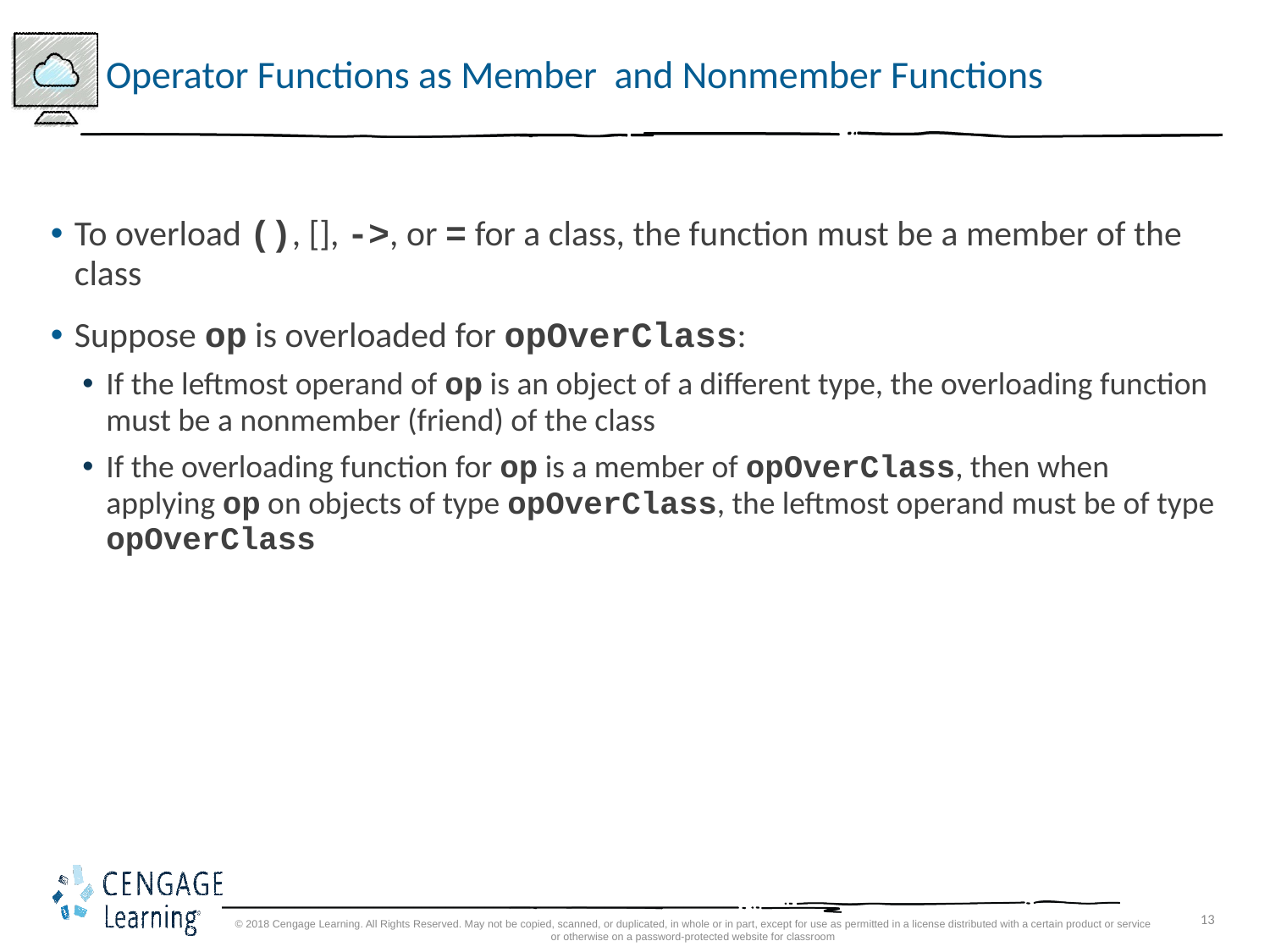

# Operator Functions as Member  and Nonmember Functions
To overload (), [], ->, or = for a class, the function must be a member of the class
Suppose op is overloaded for opOverClass:
If the leftmost operand of op is an object of a different type, the overloading function must be a nonmember (friend) of the class
If the overloading function for op is a member of opOverClass, then when applying op on objects of type opOverClass, the leftmost operand must be of type opOverClass
© 2018 Cengage Learning. All Rights Reserved. May not be copied, scanned, or duplicated, in whole or in part, except for use as permitted in a license distributed with a certain product or service or otherwise on a password-protected website for classroom